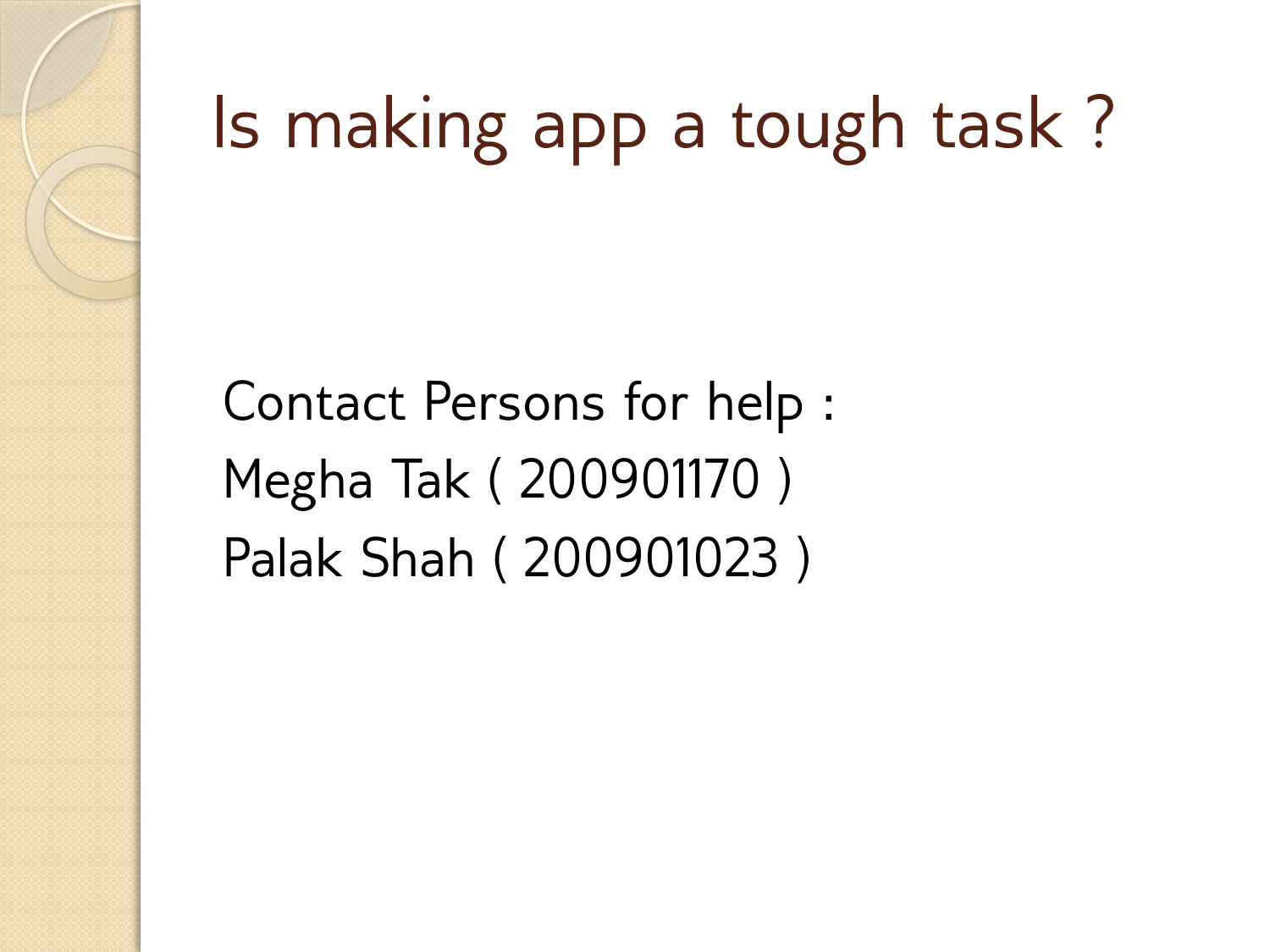

# Is making app a tough task ?

Contact Persons for help :
Megha Tak ( 200901170 )
Palak Shah ( 200901023 )